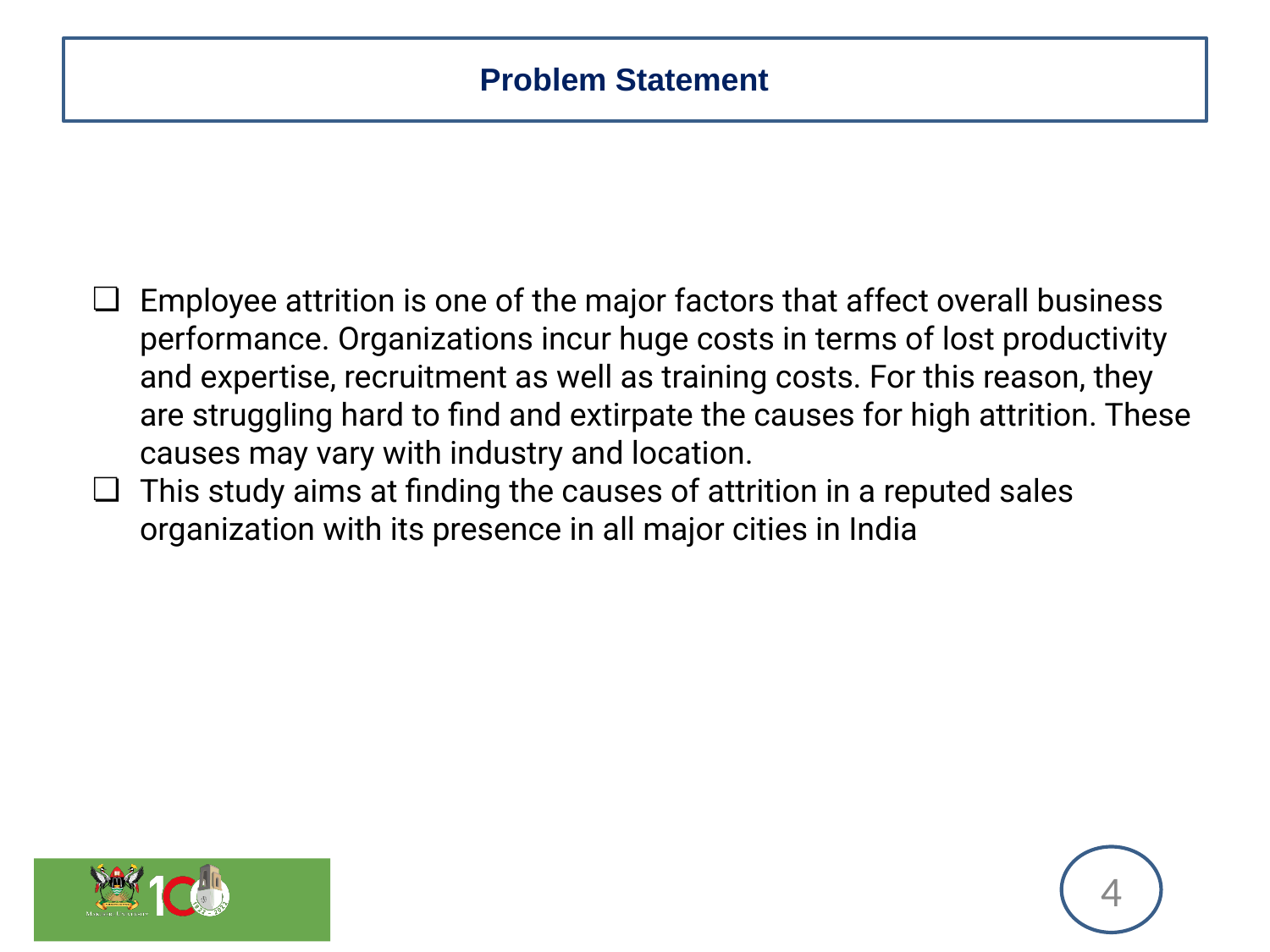

# Problem Statement

Employee attrition is one of the major factors that affect overall business performance. Organizations incur huge costs in terms of lost productivity and expertise, recruitment as well as training costs. For this reason, they are struggling hard to find and extirpate the causes for high attrition. These causes may vary with industry and location.
This study aims at finding the causes of attrition in a reputed sales organization with its presence in all major cities in India